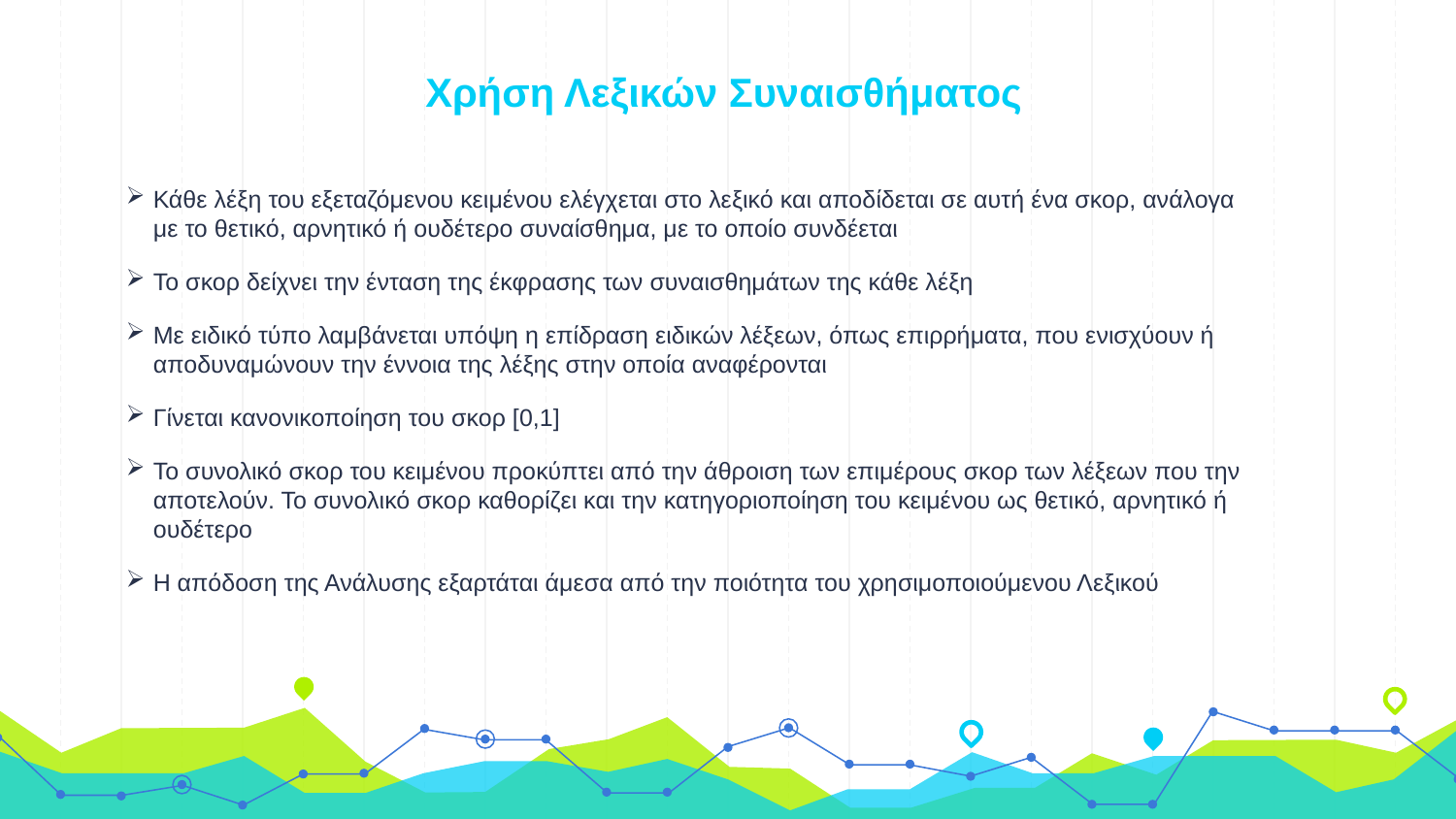

# Χρήση Λεξικών Συναισθήματος
Κάθε λέξη του εξεταζόμενου κειμένου ελέγχεται στο λεξικό και αποδίδεται σε αυτή ένα σκορ, ανάλογα με το θετικό, αρνητικό ή ουδέτερο συναίσθημα, με το οποίο συνδέεται
Το σκορ δείχνει την ένταση της έκφρασης των συναισθημάτων της κάθε λέξη
Με ειδικό τύπο λαμβάνεται υπόψη η επίδραση ειδικών λέξεων, όπως επιρρήματα, που ενισχύουν ή αποδυναμώνουν την έννοια της λέξης στην οποία αναφέρονται
Γίνεται κανονικοποίηση του σκορ [0,1]
Το συνολικό σκορ του κειμένου προκύπτει από την άθροιση των επιμέρους σκορ των λέξεων που την αποτελούν. Το συνολικό σκορ καθορίζει και την κατηγοριοποίηση του κειμένου ως θετικό, αρνητικό ή ουδέτερο
Η απόδοση της Ανάλυσης εξαρτάται άμεσα από την ποιότητα του χρησιμοποιούμενου Λεξικού